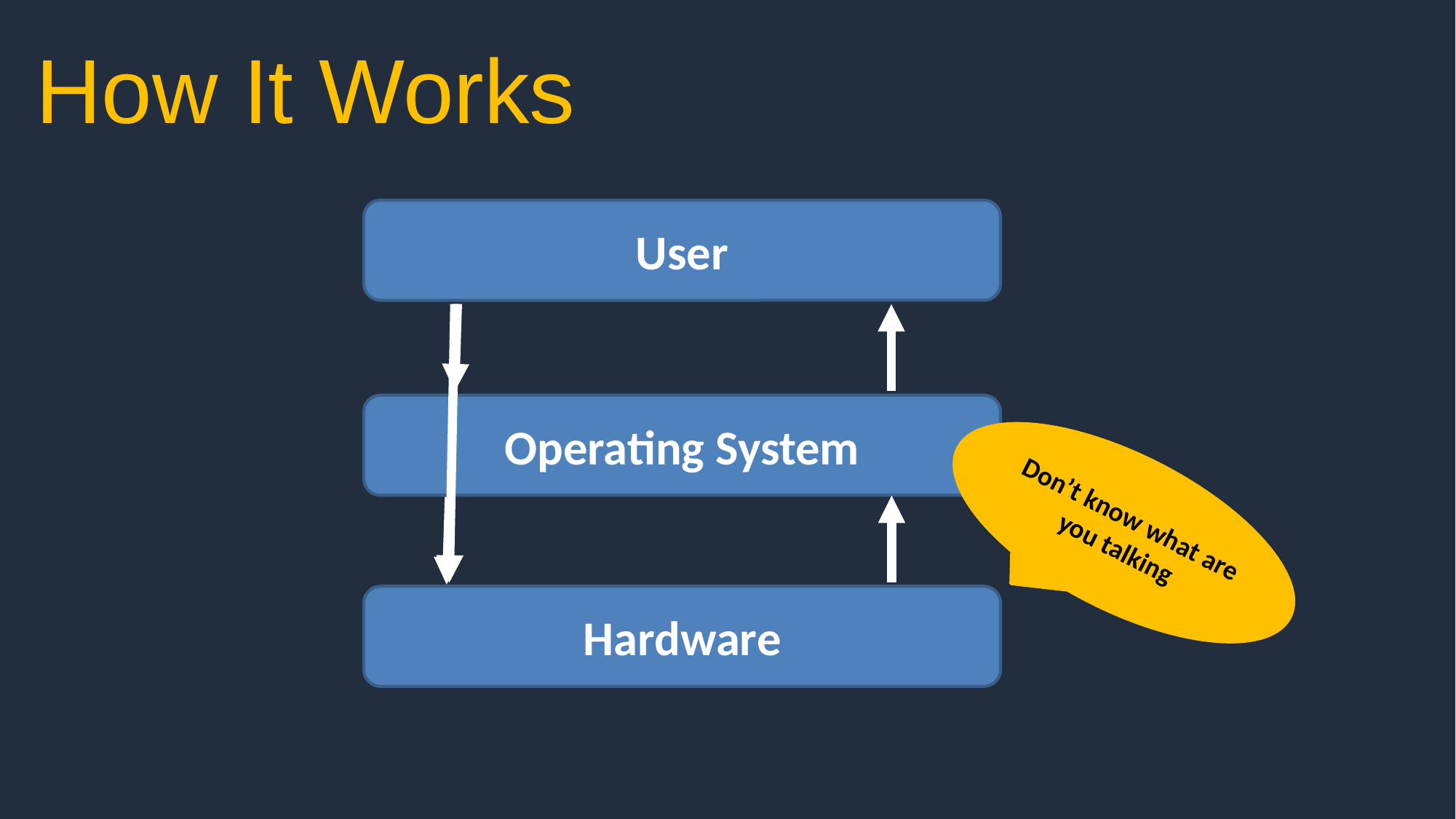

How It Works
User
Operating System
Don’t know what are you talking
Hardware